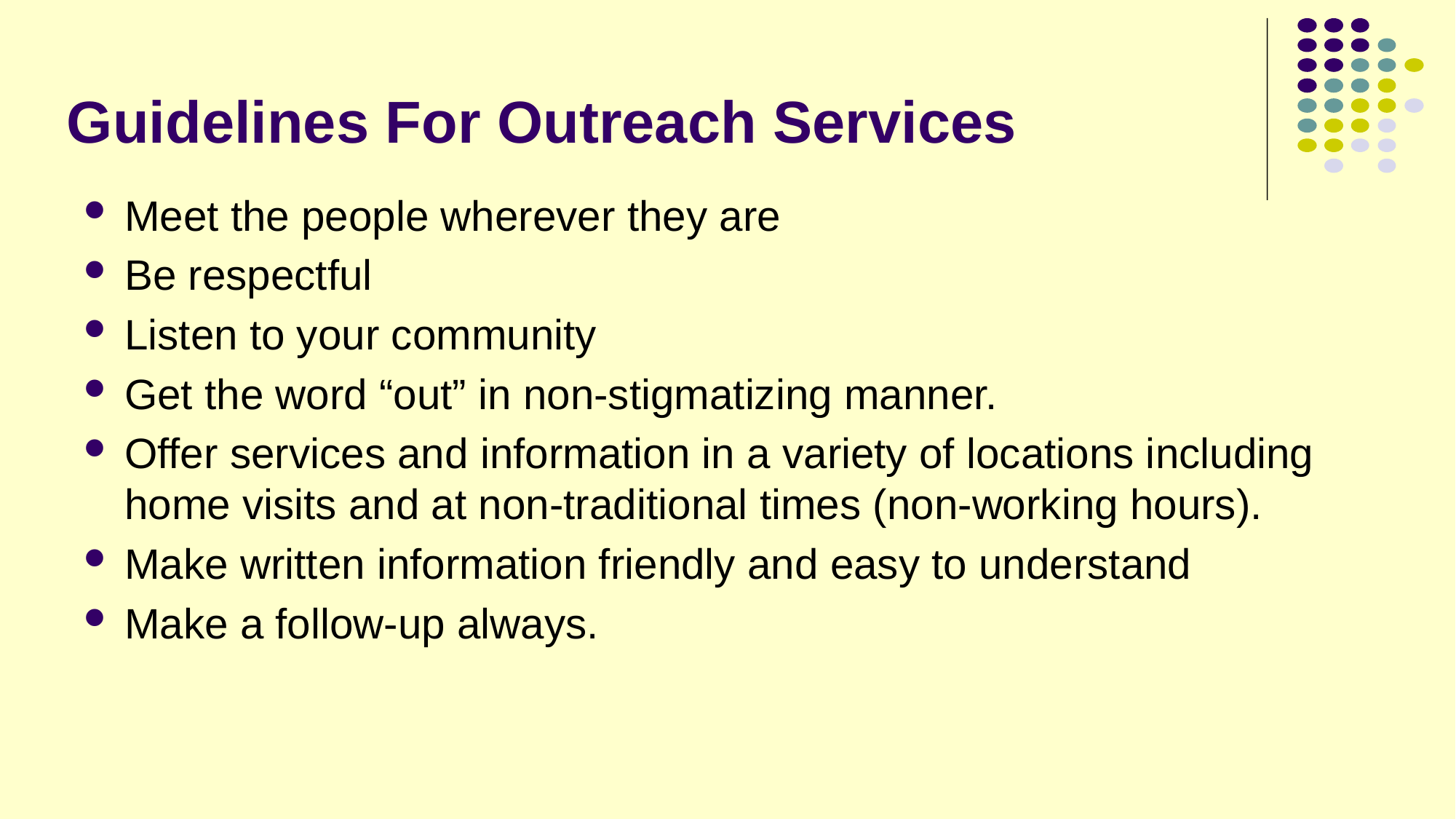

# Guidelines For Outreach Services
Meet the people wherever they are
Be respectful
Listen to your community
Get the word “out” in non-stigmatizing manner.
Offer services and information in a variety of locations including home visits and at non-traditional times (non-working hours).
Make written information friendly and easy to understand
Make a follow-up always.